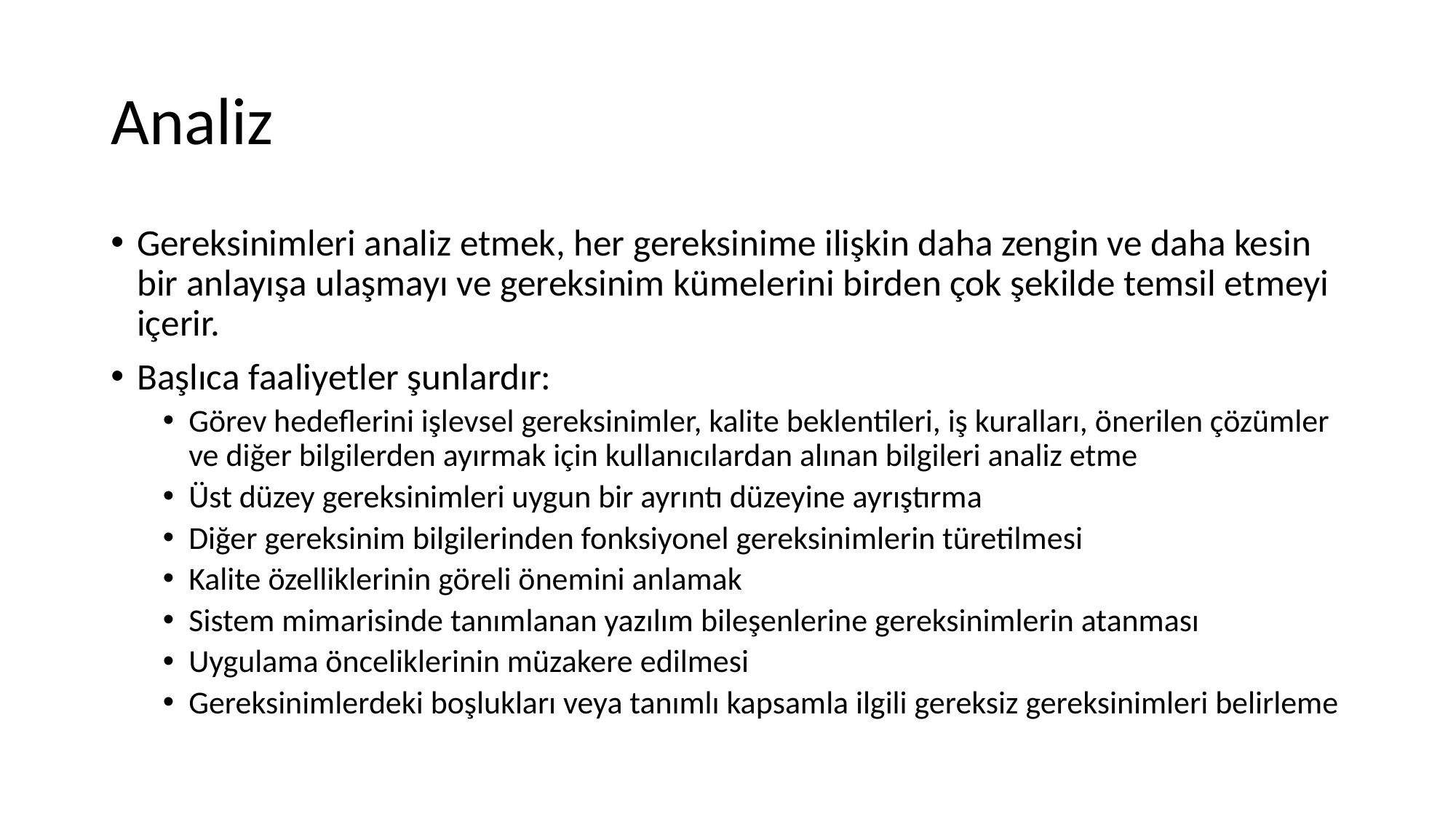

# Analiz
Gereksinimleri analiz etmek, her gereksinime ilişkin daha zengin ve daha kesin bir anlayışa ulaşmayı ve gereksinim kümelerini birden çok şekilde temsil etmeyi içerir.
Başlıca faaliyetler şunlardır:
Görev hedeflerini işlevsel gereksinimler, kalite beklentileri, iş kuralları, önerilen çözümler ve diğer bilgilerden ayırmak için kullanıcılardan alınan bilgileri analiz etme
Üst düzey gereksinimleri uygun bir ayrıntı düzeyine ayrıştırma
Diğer gereksinim bilgilerinden fonksiyonel gereksinimlerin türetilmesi
Kalite özelliklerinin göreli önemini anlamak
Sistem mimarisinde tanımlanan yazılım bileşenlerine gereksinimlerin atanması
Uygulama önceliklerinin müzakere edilmesi
Gereksinimlerdeki boşlukları veya tanımlı kapsamla ilgili gereksiz gereksinimleri belirleme